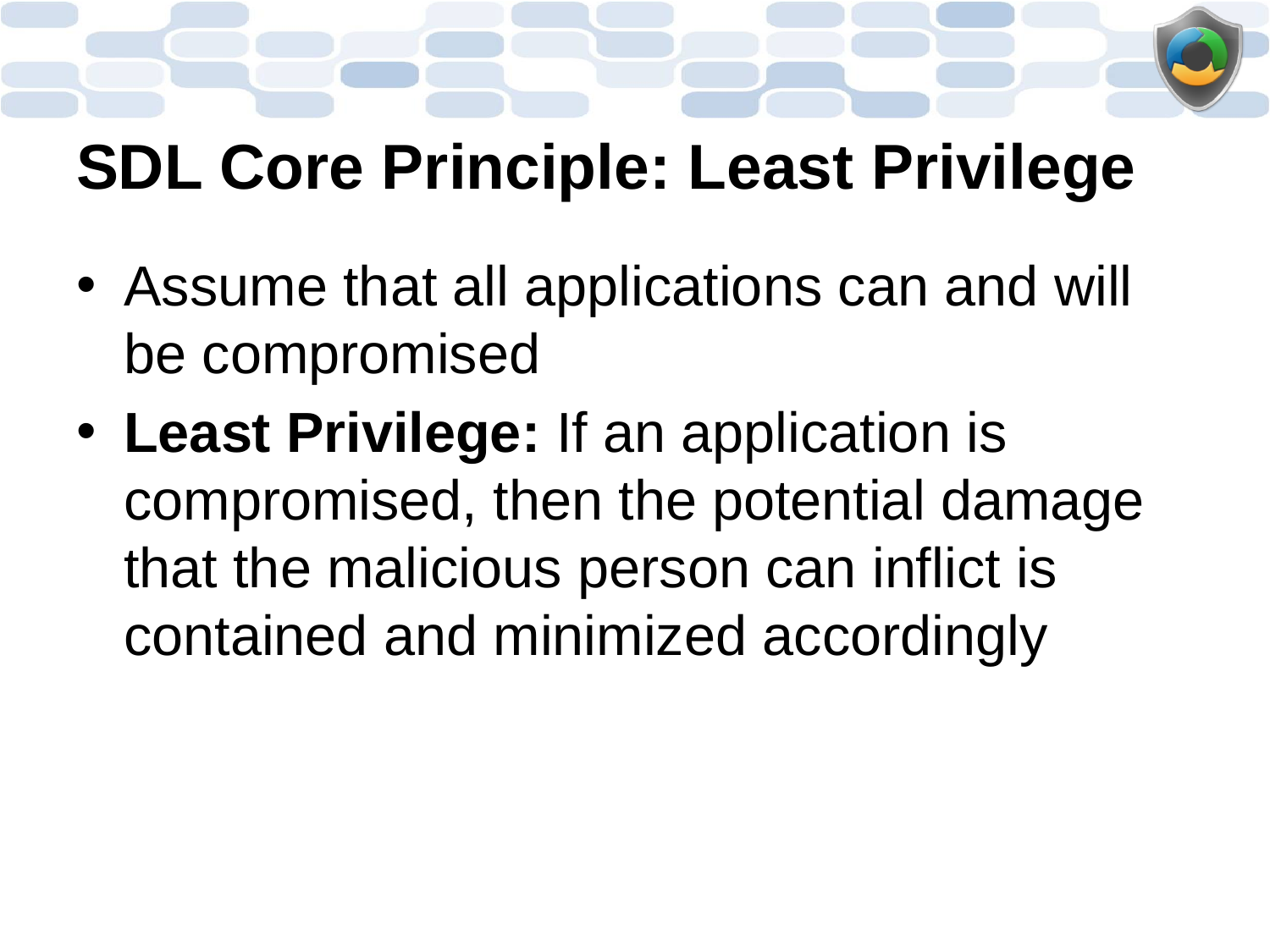

# SDL Core Principle: Least Privilege
Assume that all applications can and will be compromised
Least Privilege: If an application is compromised, then the potential damage that the malicious person can inflict is contained and minimized accordingly